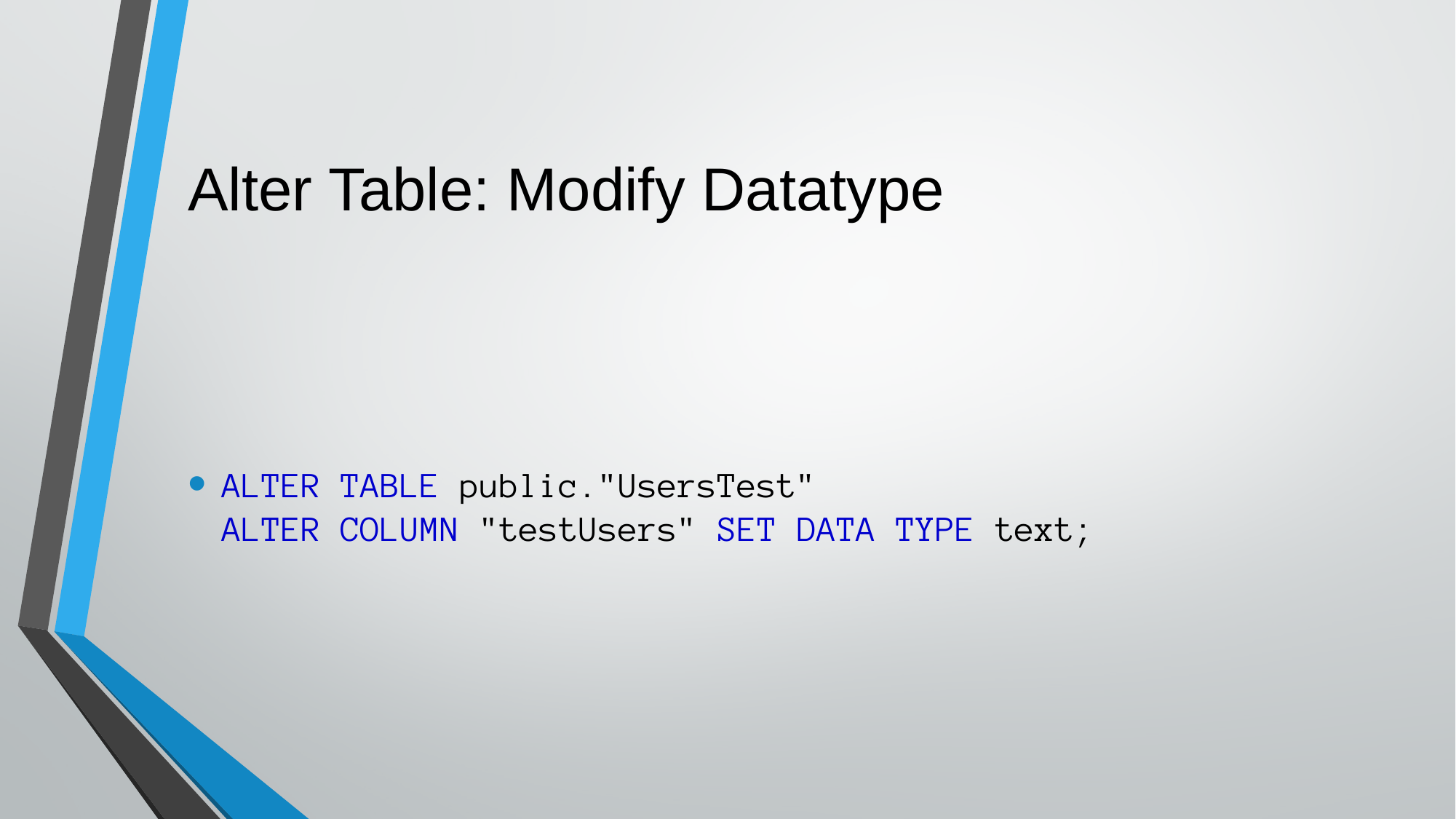

# Alter Table: Modify Datatype
ALTER TABLE public."UsersTest"
ALTER COLUMN "testUsers" SET DATA TYPE text;